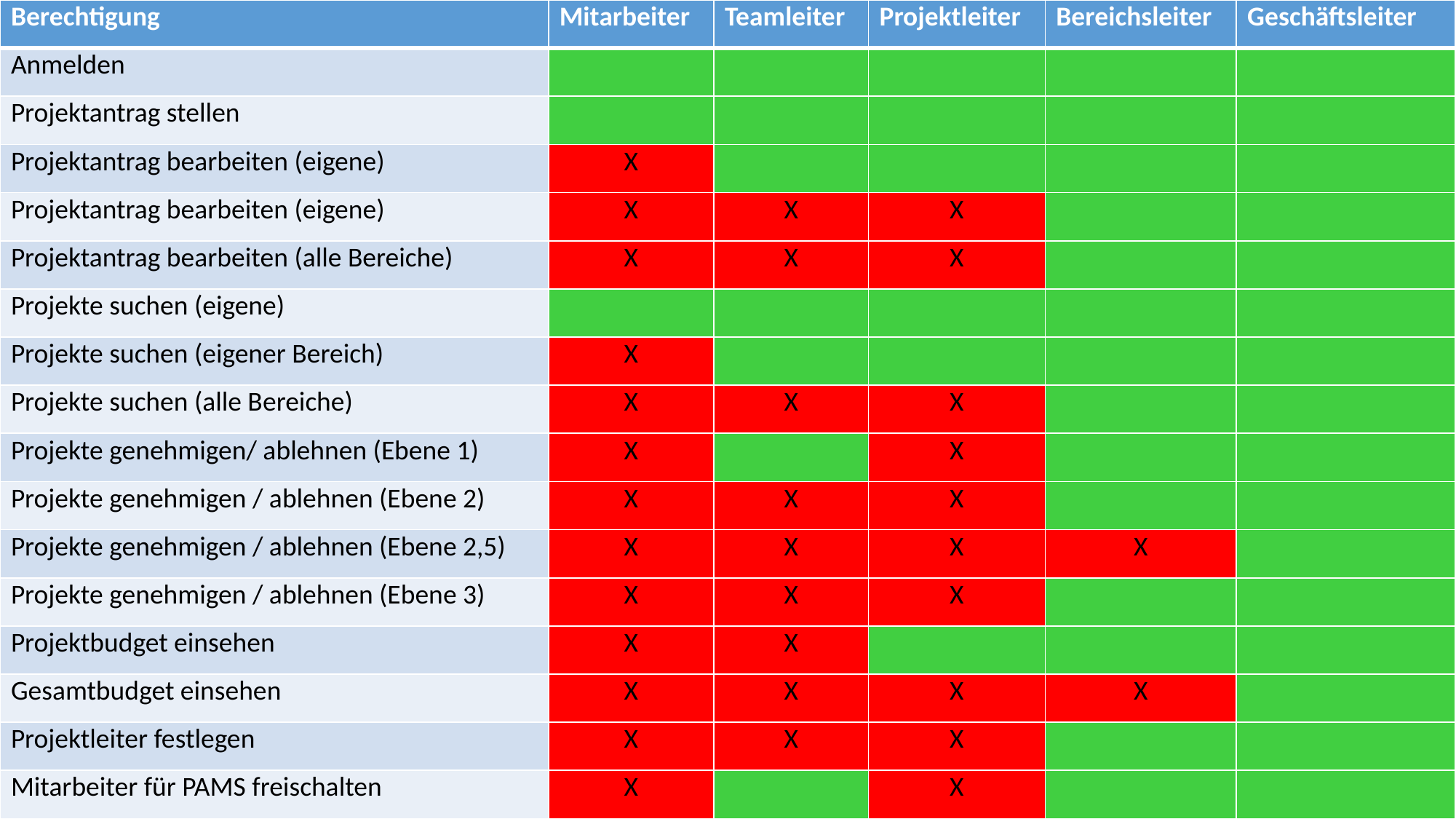

| Berechtigung | Mitarbeiter | Teamleiter | Projektleiter | Bereichsleiter | Geschäftsleiter |
| --- | --- | --- | --- | --- | --- |
| Anmelden |  |  |  |  |  |
| Projektantrag stellen |  |  |  |  |  |
| Projektantrag bearbeiten (eigene) | X |  |  |  |  |
| Projektantrag bearbeiten (eigene) | X | X | X |  |  |
| Projektantrag bearbeiten (alle Bereiche) | X | X | X |  |  |
| Projekte suchen (eigene) |  |  |  |  |  |
| Projekte suchen (eigener Bereich) | X |  |  |  |  |
| Projekte suchen (alle Bereiche) | X | X | X |  |  |
| Projekte genehmigen/ ablehnen (Ebene 1) | X |  | X |  |  |
| Projekte genehmigen / ablehnen (Ebene 2) | X | X | X |  |  |
| Projekte genehmigen / ablehnen (Ebene 2,5) | X | X | X | X |  |
| Projekte genehmigen / ablehnen (Ebene 3) | X | X | X |  |  |
| Projektbudget einsehen | X | X |  |  |  |
| Gesamtbudget einsehen | X | X | X | X |  |
| Projektleiter festlegen | X | X | X |  |  |
| Mitarbeiter für PAMS freischalten | X |  | X |  |  |